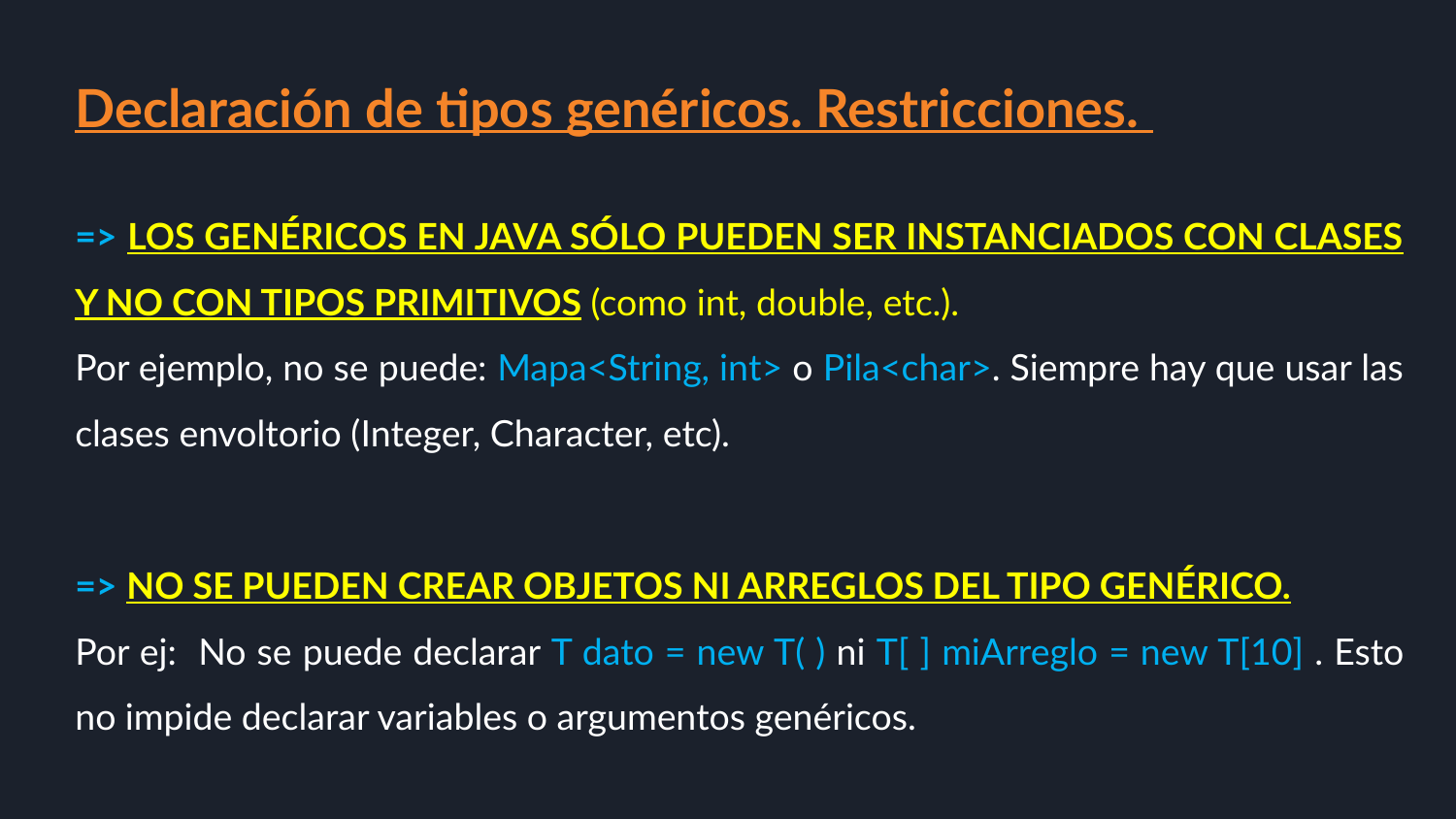

Declaración de tipos genéricos. Restricciones.
=> LOS GENÉRICOS EN JAVA SÓLO PUEDEN SER INSTANCIADOS CON CLASES Y NO CON TIPOS PRIMITIVOS (como int, double, etc.).
Por ejemplo, no se puede: Mapa<String, int> o Pila<char>. Siempre hay que usar las clases envoltorio (Integer, Character, etc).

=> NO SE PUEDEN CREAR OBJETOS NI ARREGLOS DEL TIPO GENÉRICO.
Por ej:  No se puede declarar T dato = new T( ) ni T[ ] miArreglo = new T[10] . Esto no impide declarar variables o argumentos genéricos.